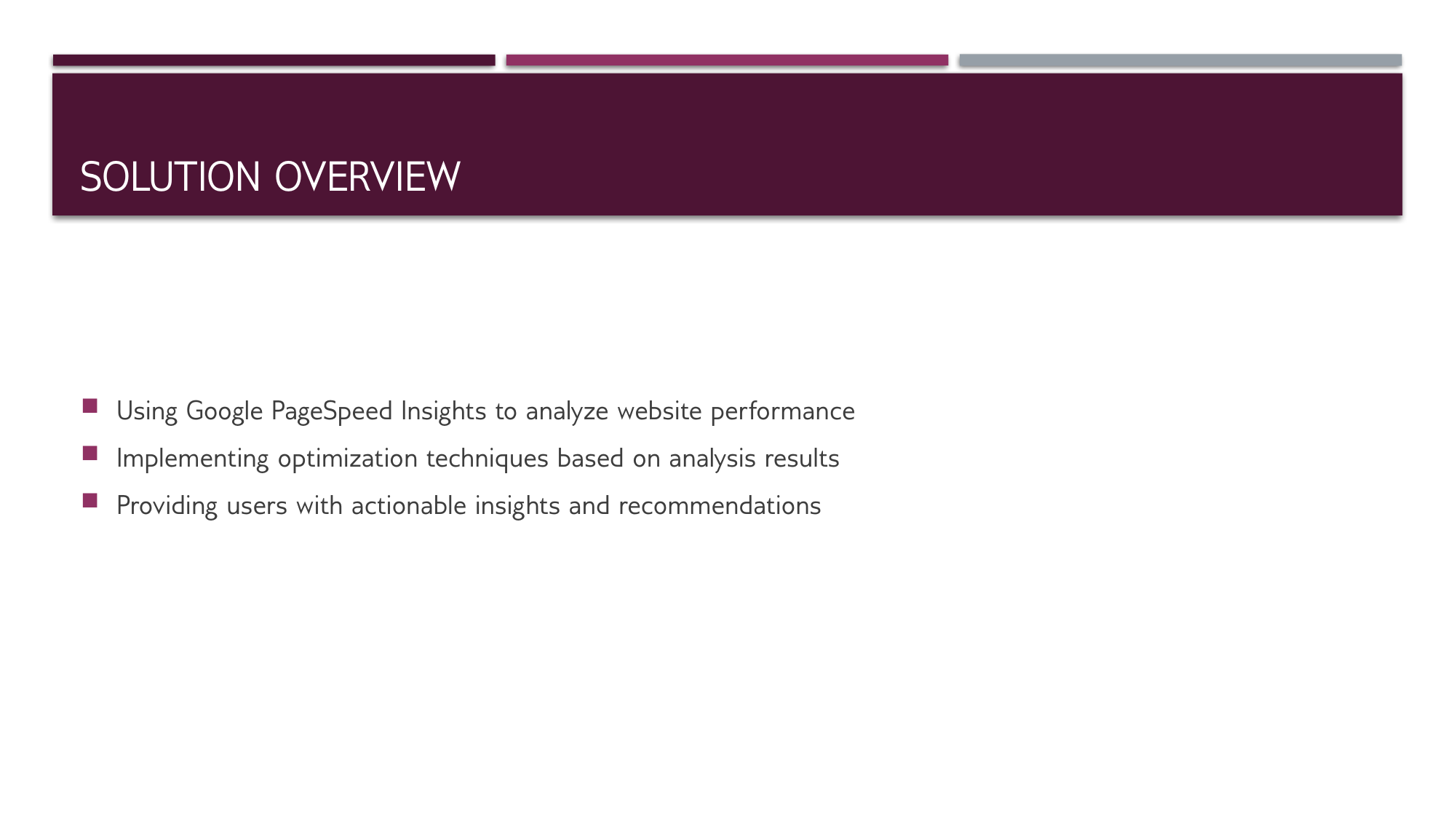

# Solution Overview
Using Google PageSpeed Insights to analyze website performance
Implementing optimization techniques based on analysis results
Providing users with actionable insights and recommendations